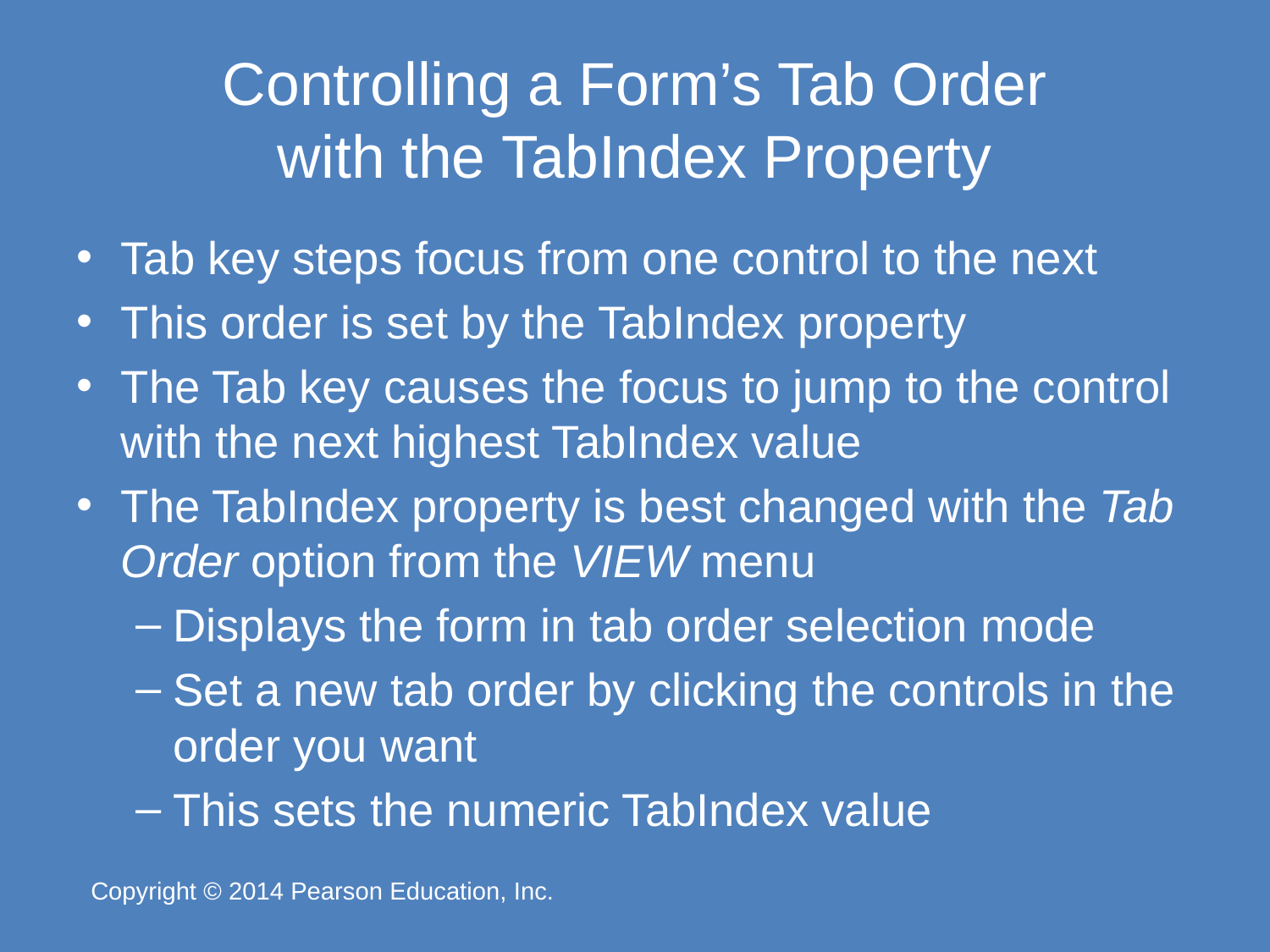

# Controlling a Form’s Tab Order with the TabIndex Property
Tab key steps focus from one control to the next
This order is set by the TabIndex property
The Tab key causes the focus to jump to the control with the next highest TabIndex value
The TabIndex property is best changed with the Tab Order option from the VIEW menu
Displays the form in tab order selection mode
Set a new tab order by clicking the controls in the order you want
This sets the numeric TabIndex value